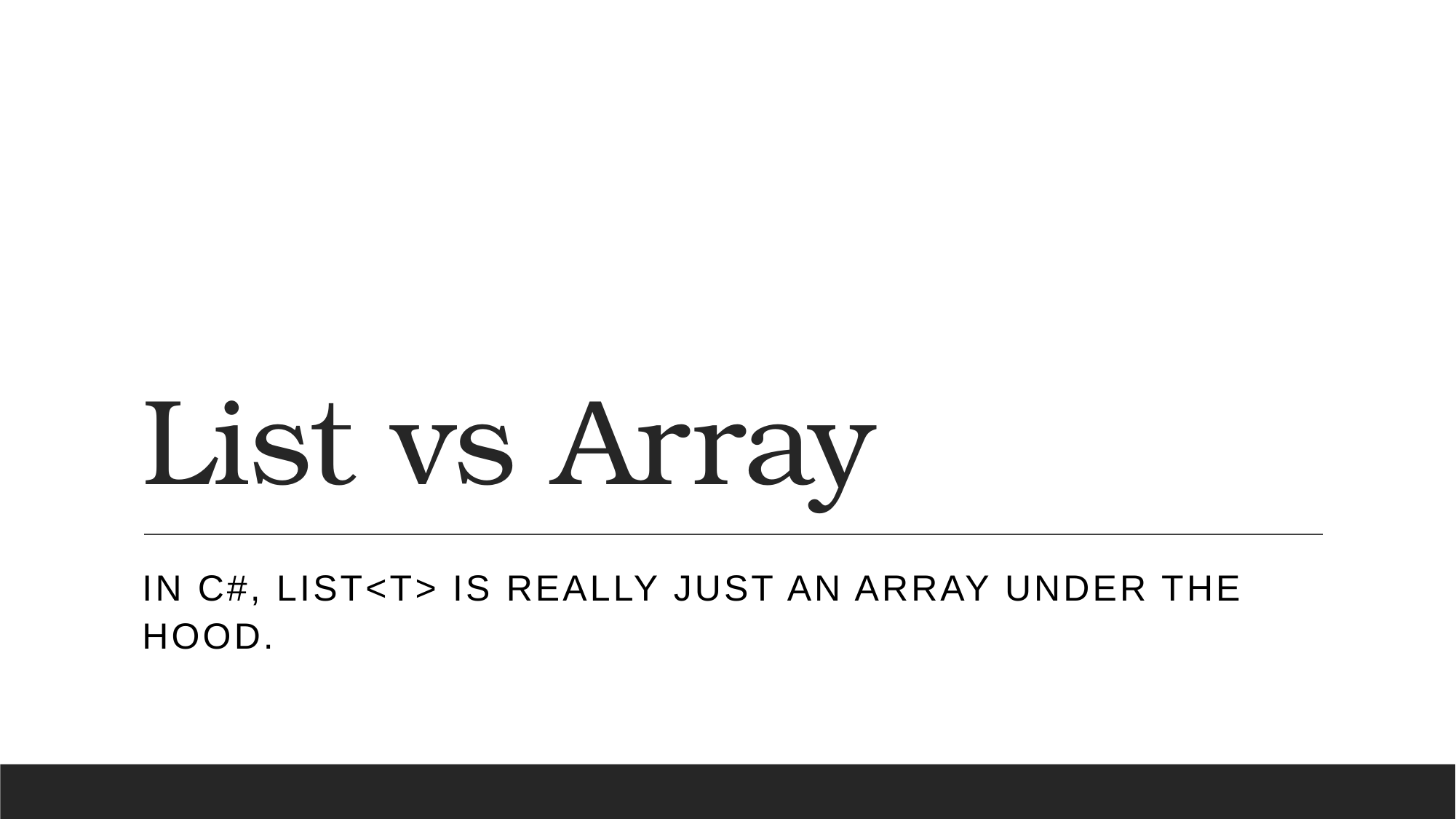

# List vs Array
In C#, List<T> is really just an Array under the hood.